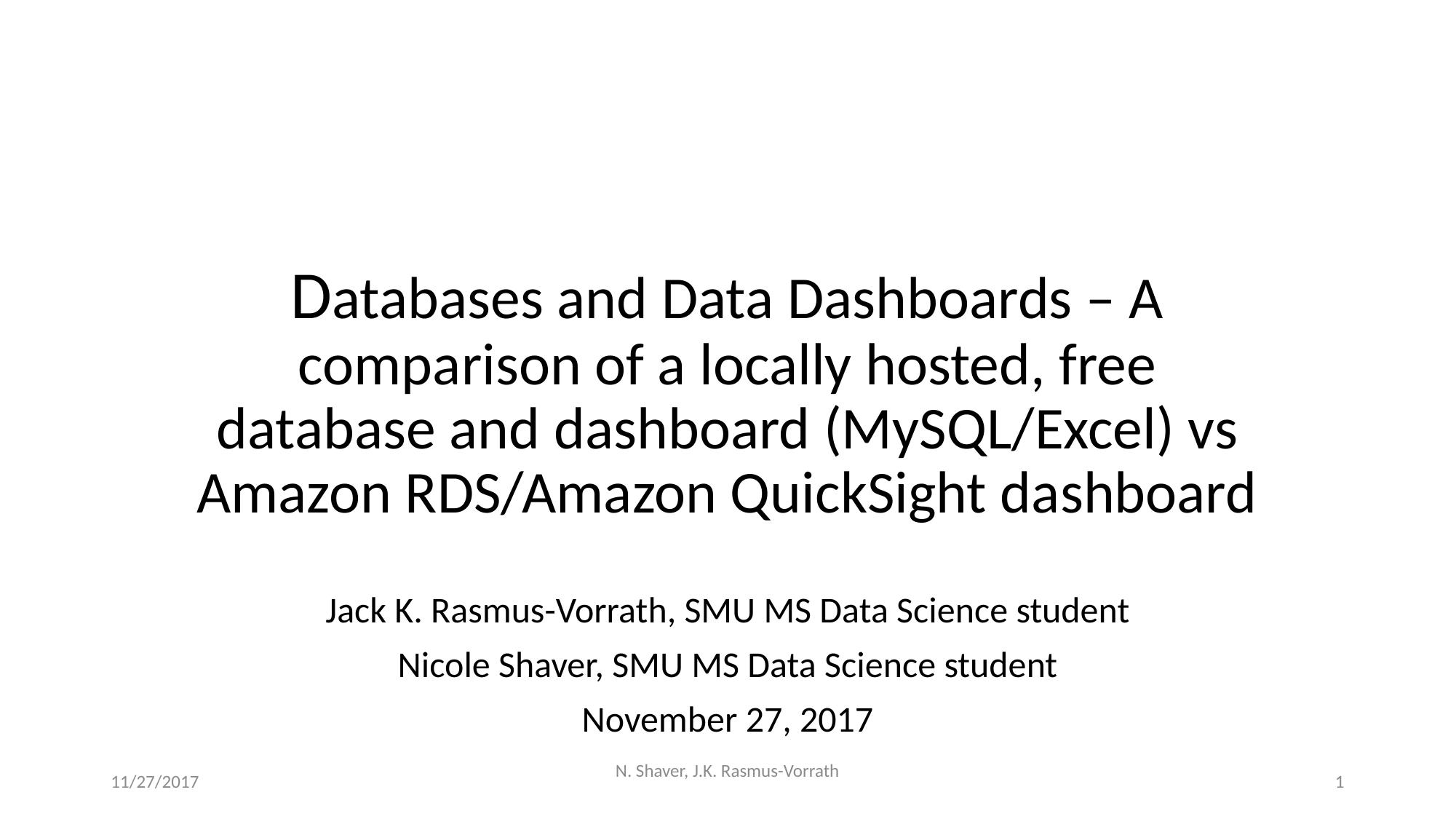

# Databases and Data Dashboards – A comparison of a locally hosted, free database and dashboard (MySQL/Excel) vs Amazon RDS/Amazon QuickSight dashboard
Jack K. Rasmus-Vorrath, SMU MS Data Science student
Nicole Shaver, SMU MS Data Science student
November 27, 2017
11/27/2017
N. Shaver, J.K. Rasmus-Vorrath

1